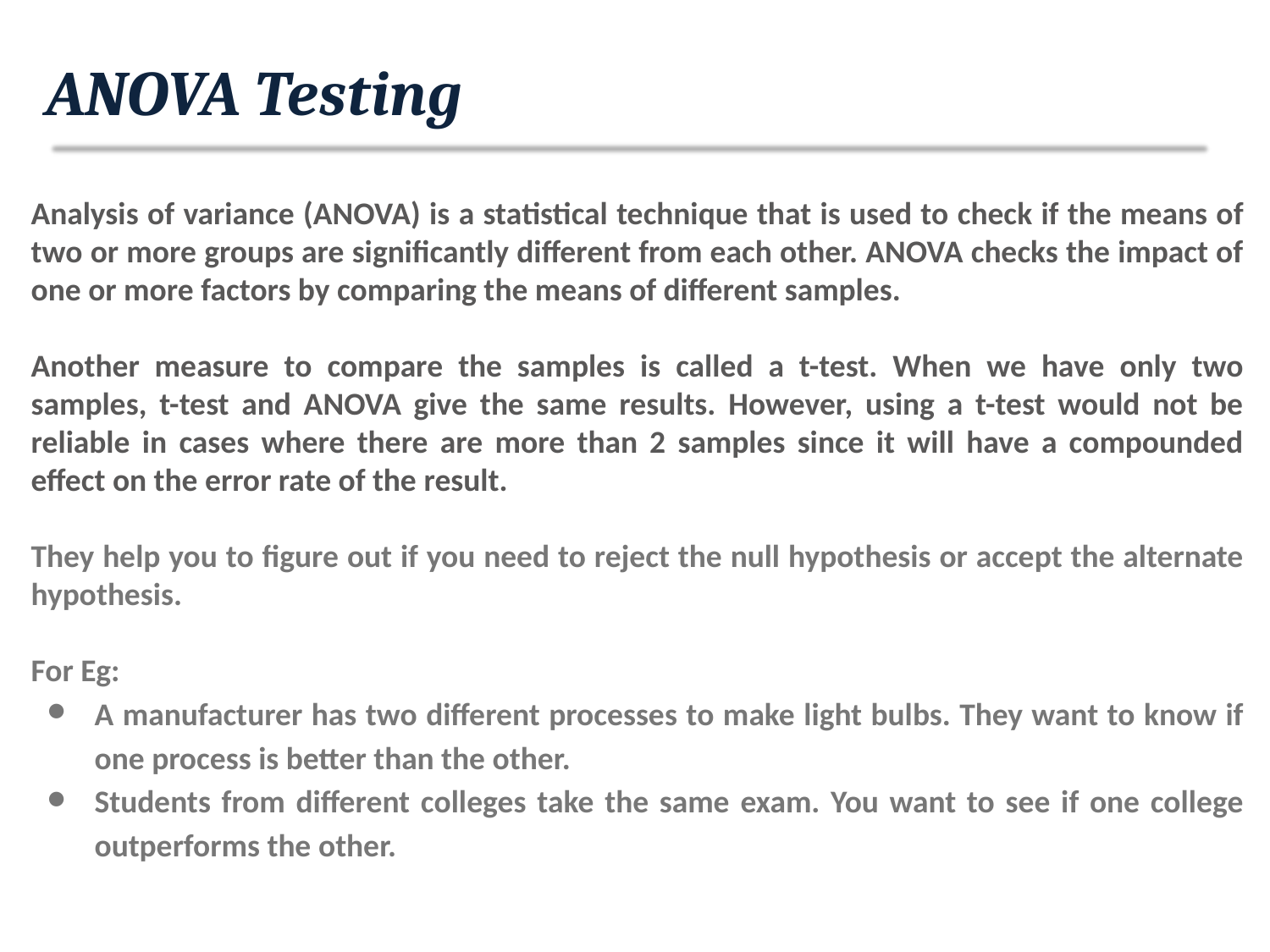

# ANOVA Testing
Analysis of variance (ANOVA) is a statistical technique that is used to check if the means of two or more groups are significantly different from each other. ANOVA checks the impact of one or more factors by comparing the means of different samples.

Another measure to compare the samples is called a t-test. When we have only two samples, t-test and ANOVA give the same results. However, using a t-test would not be reliable in cases where there are more than 2 samples since it will have a compounded effect on the error rate of the result.

They help you to figure out if you need to reject the null hypothesis or accept the alternate hypothesis.

For Eg:
A manufacturer has two different processes to make light bulbs. They want to know if one process is better than the other.
Students from different colleges take the same exam. You want to see if one college outperforms the other.